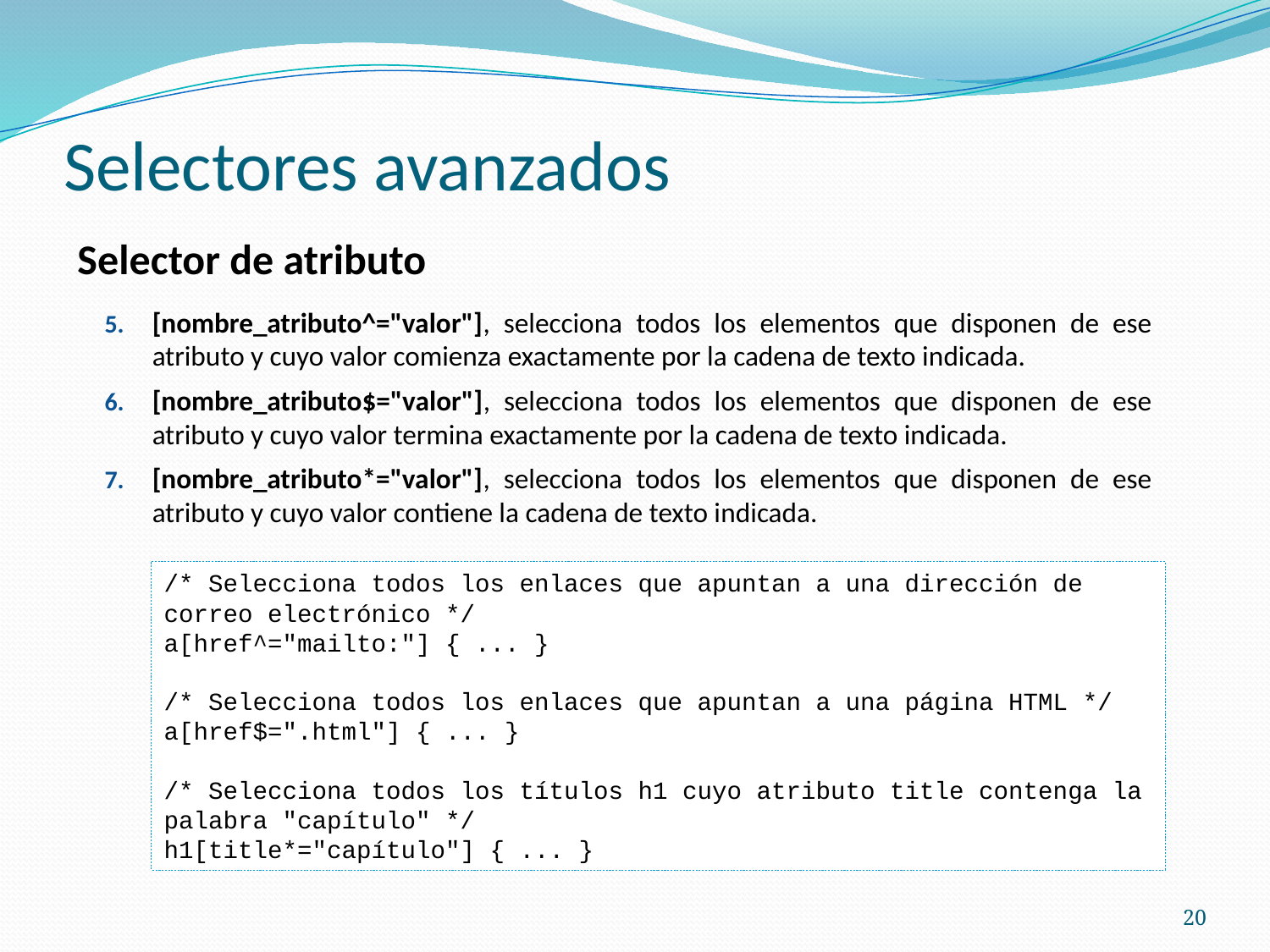

# Selectores avanzados
Selector de atributo
[nombre_atributo^="valor"], selecciona todos los elementos que disponen de ese atributo y cuyo valor comienza exactamente por la cadena de texto indicada.
[nombre_atributo$="valor"], selecciona todos los elementos que disponen de ese atributo y cuyo valor termina exactamente por la cadena de texto indicada.
[nombre_atributo*="valor"], selecciona todos los elementos que disponen de ese atributo y cuyo valor contiene la cadena de texto indicada.

/* Selecciona todos los enlaces que apuntan a una dirección de correo electrónico */
a[href^="mailto:"] { ... }

/* Selecciona todos los enlaces que apuntan a una página HTML */
a[href$=".html"] { ... }

/* Selecciona todos los títulos h1 cuyo atributo title contenga la palabra "capítulo" */
h1[title*="capítulo"] { ... }
20